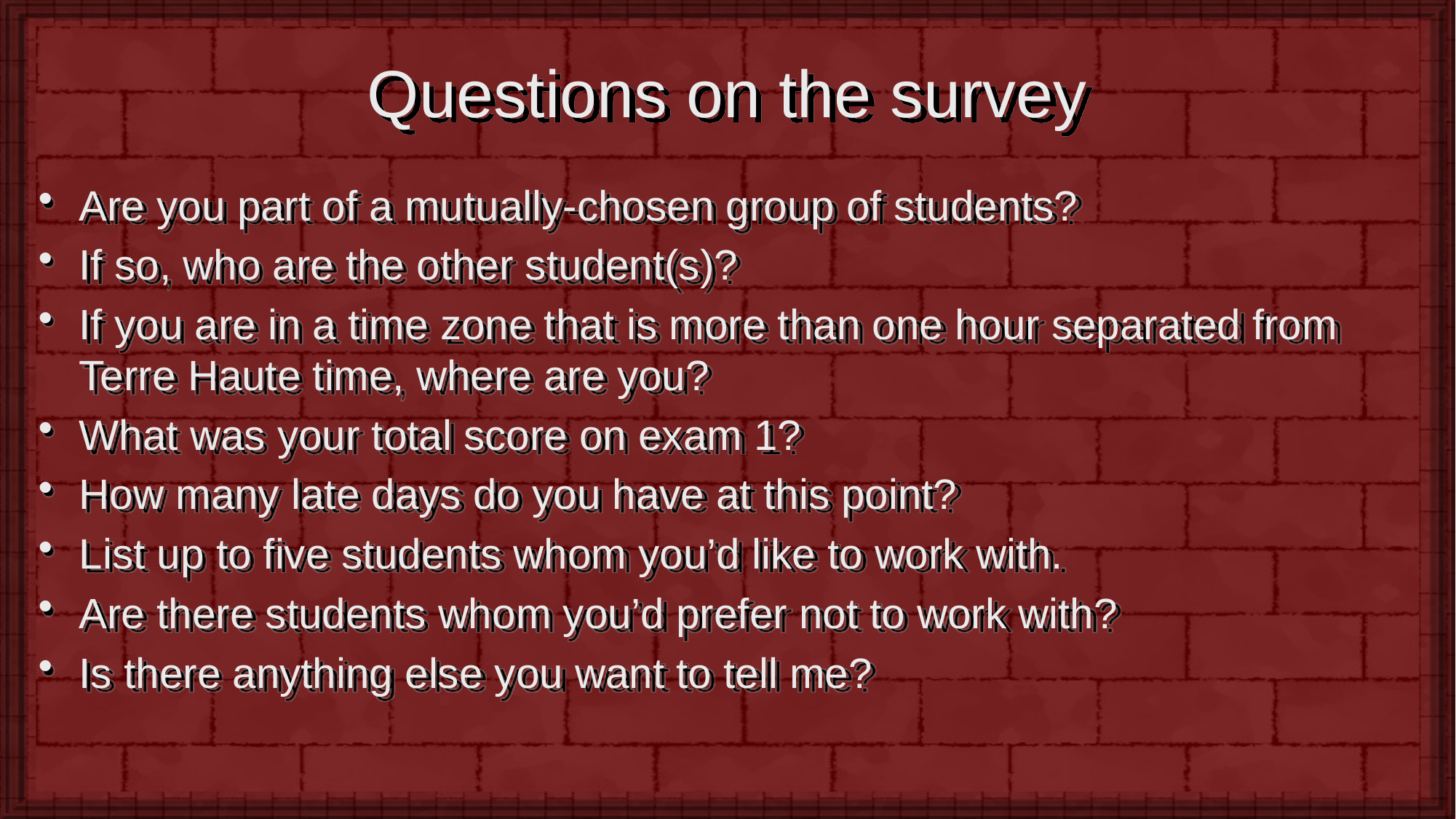

# Questions on the survey
Are you part of a mutually-chosen group of students?
If so, who are the other student(s)?
If you are in a time zone that is more than one hour separated from Terre Haute time, where are you?
What was your total score on exam 1?
How many late days do you have at this point?
List up to five students whom you’d like to work with.
Are there students whom you’d prefer not to work with?
Is there anything else you want to tell me?